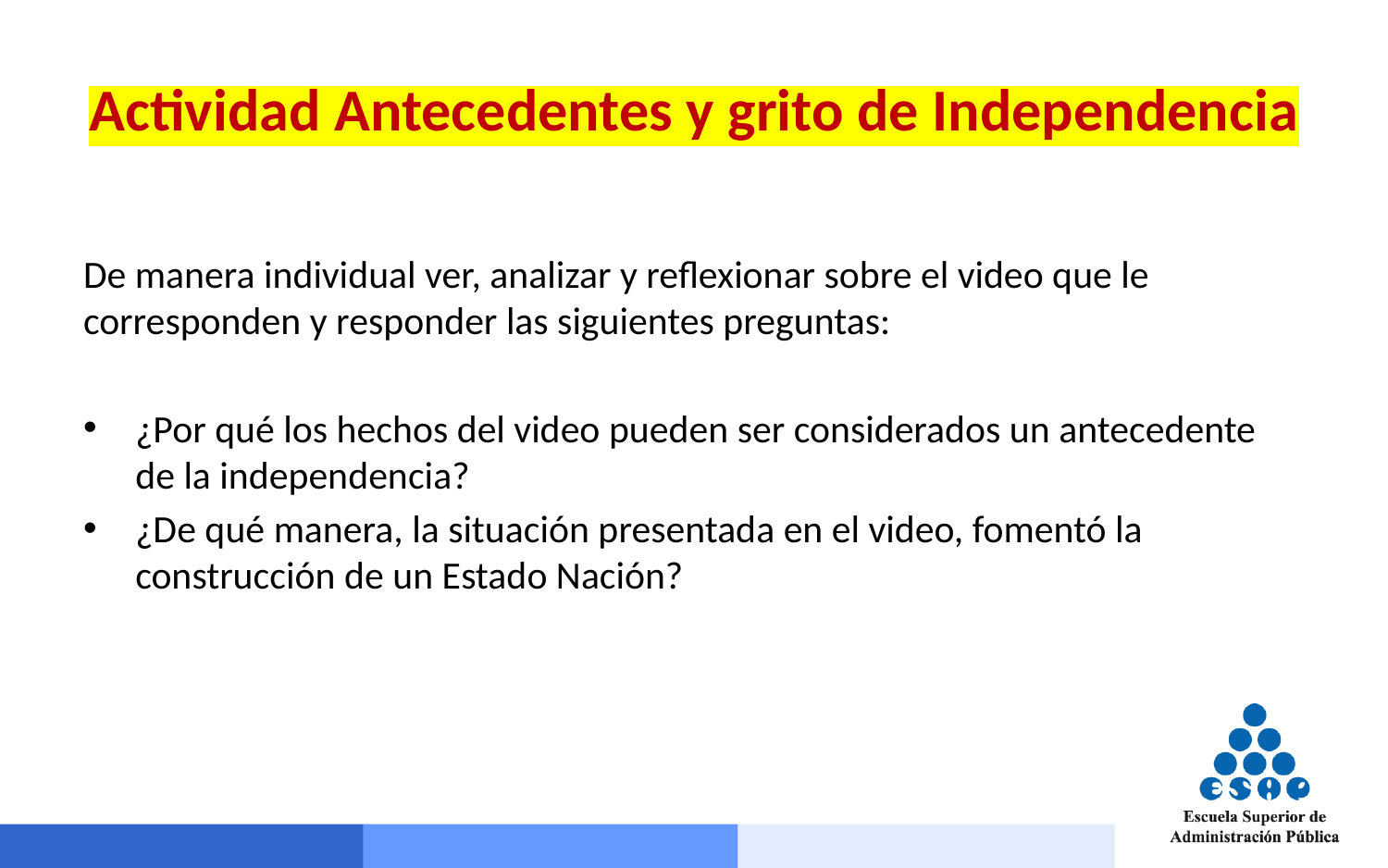

# Actividad Antecedentes y grito de Independencia

De manera individual ver, analizar y reflexionar sobre el video que le corresponden y responder las siguientes preguntas:

¿Por qué los hechos del video pueden ser considerados un antecedente de la independencia?
¿De qué manera, la situación presentada en el video, fomentó la construcción de un Estado Nación?